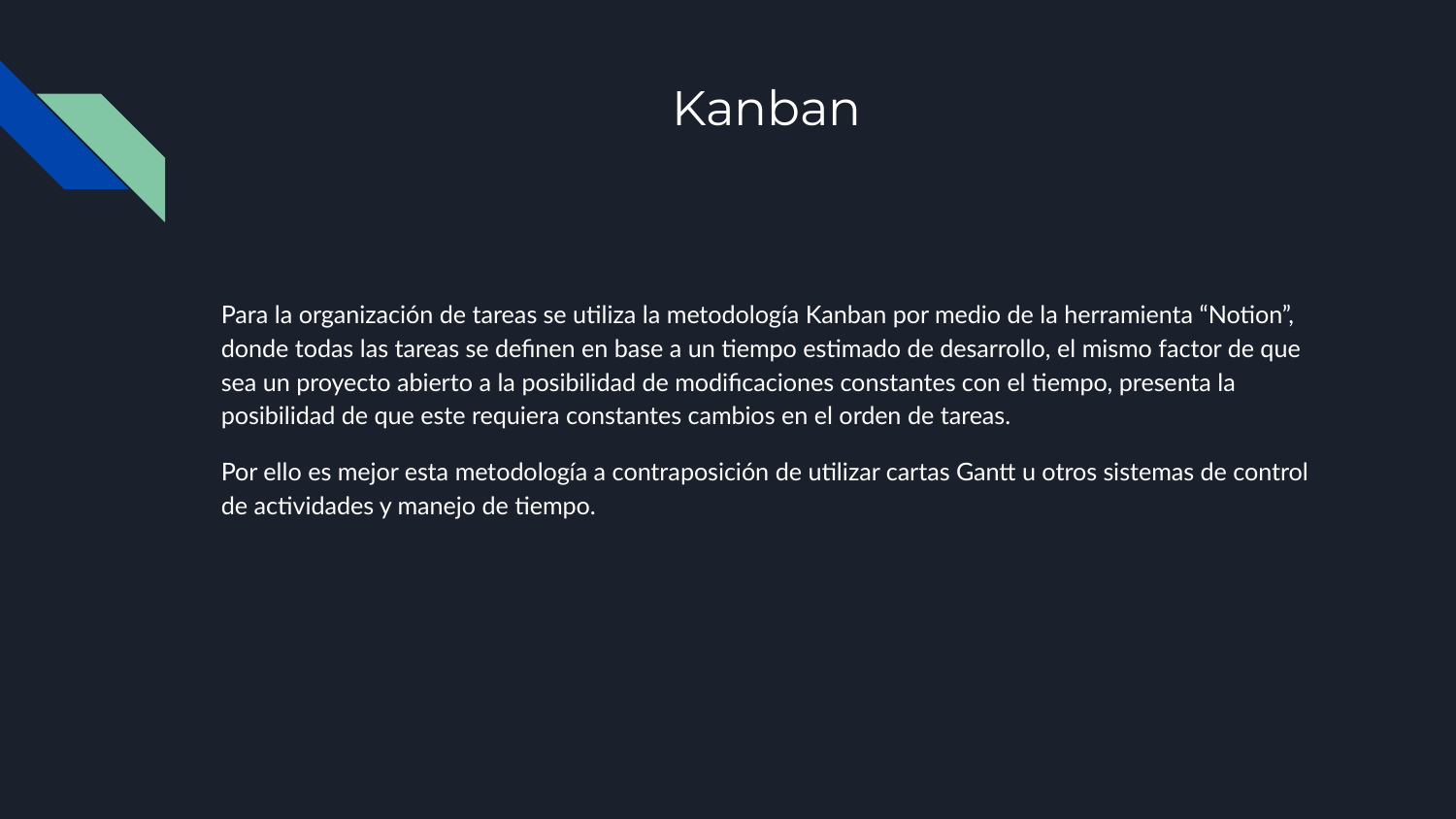

# Kanban
Para la organización de tareas se utiliza la metodología Kanban por medio de la herramienta “Notion”, donde todas las tareas se definen en base a un tiempo estimado de desarrollo, el mismo factor de que sea un proyecto abierto a la posibilidad de modificaciones constantes con el tiempo, presenta la posibilidad de que este requiera constantes cambios en el orden de tareas.
Por ello es mejor esta metodología a contraposición de utilizar cartas Gantt u otros sistemas de control de actividades y manejo de tiempo.